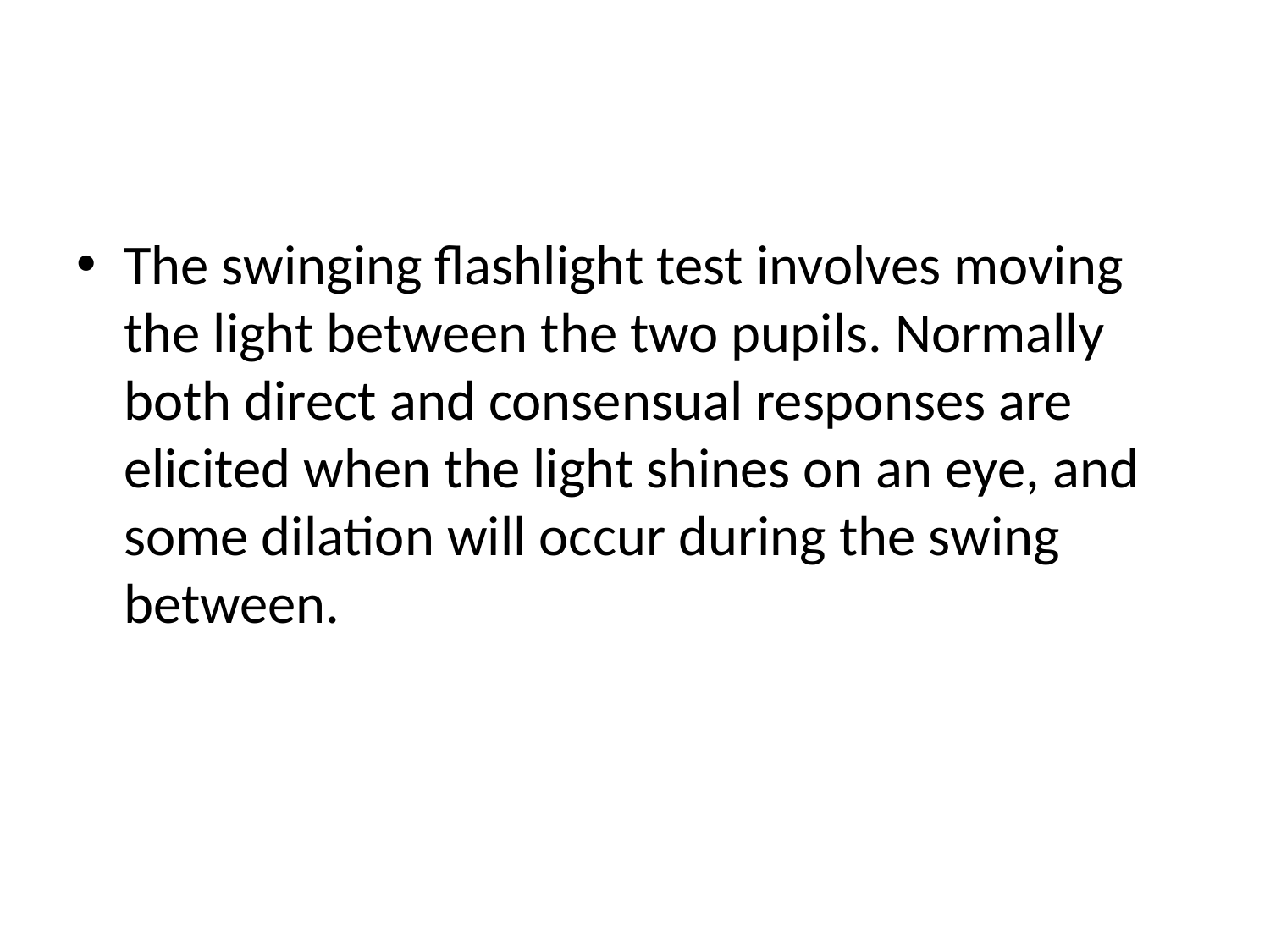

#
The swinging flashlight test involves moving the light between the two pupils. Normally both direct and consensual responses are elicited when the light shines on an eye, and some dilation will occur during the swing between.